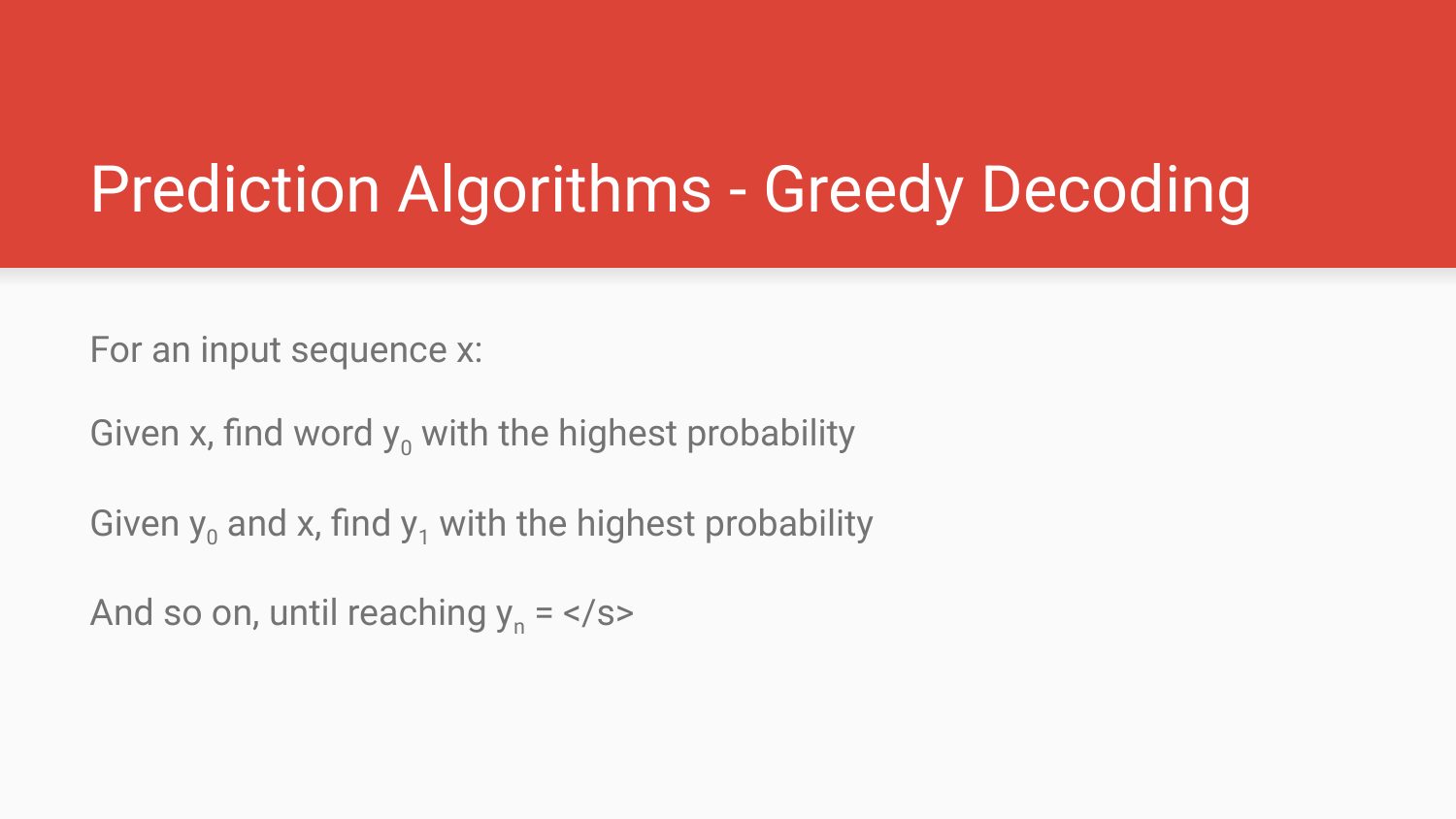

# Prediction Algorithms - Greedy Decoding
For an input sequence x:
Given x, find word y0 with the highest probability
Given y0 and x, find y1 with the highest probability
And so on, until reaching yn = </s>